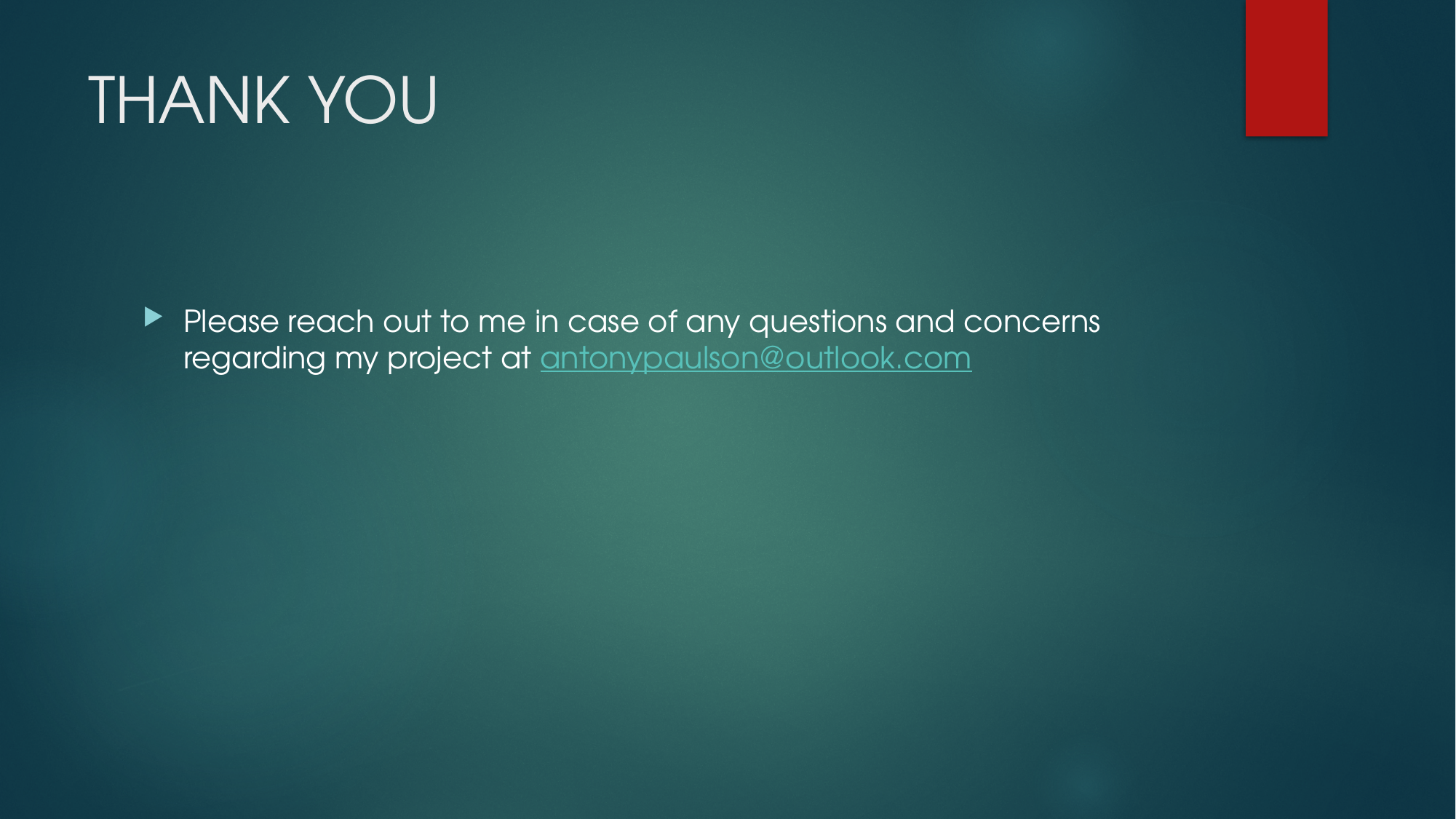

# THANK YOU

Please reach out to me in case of any questions and concerns regarding my project at antonypaulson@outlook.com